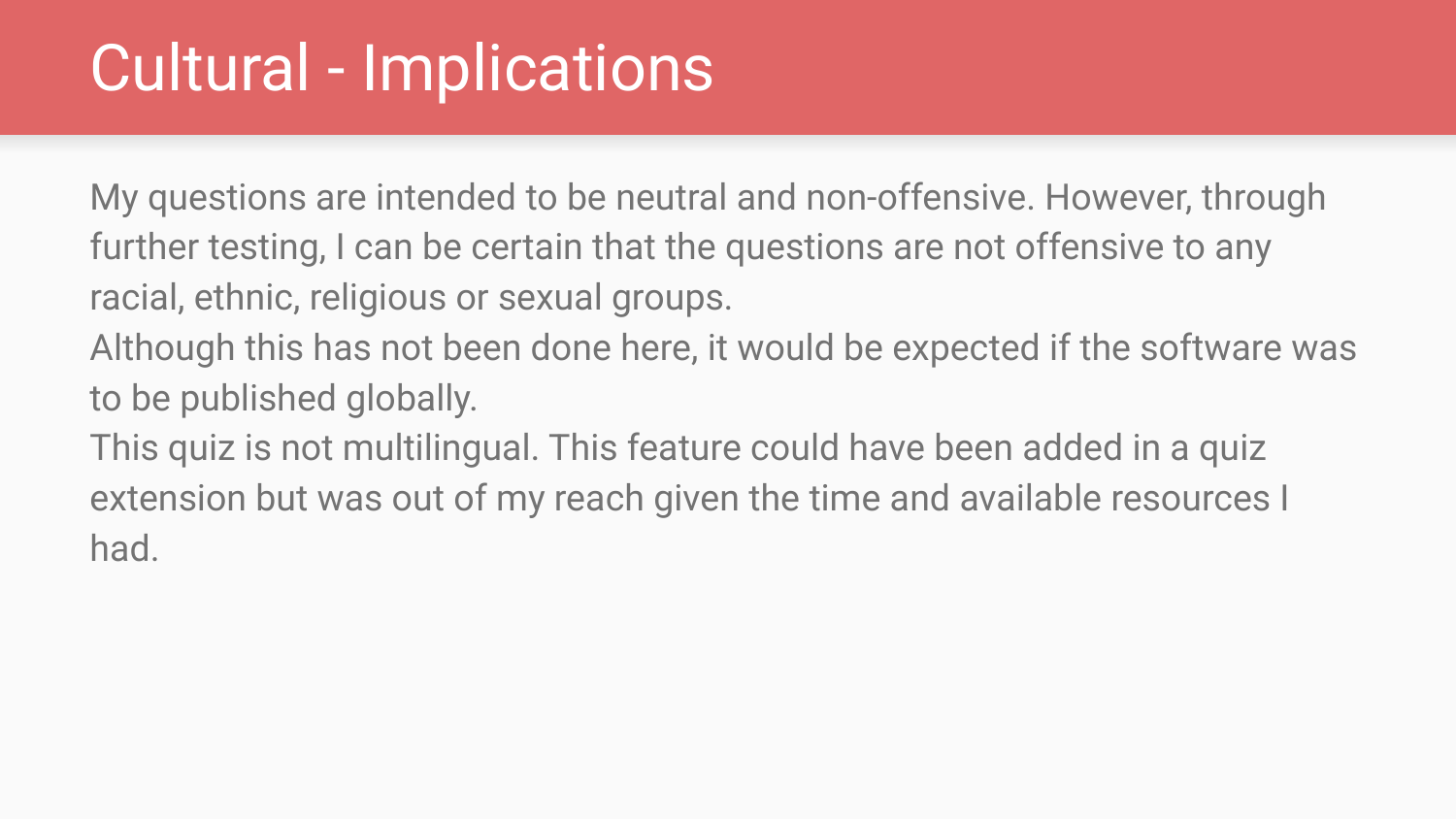

# Cultural - Implications
My questions are intended to be neutral and non-offensive. However, through further testing, I can be certain that the questions are not offensive to any racial, ethnic, religious or sexual groups.
Although this has not been done here, it would be expected if the software was to be published globally.
This quiz is not multilingual. This feature could have been added in a quiz extension but was out of my reach given the time and available resources I had.